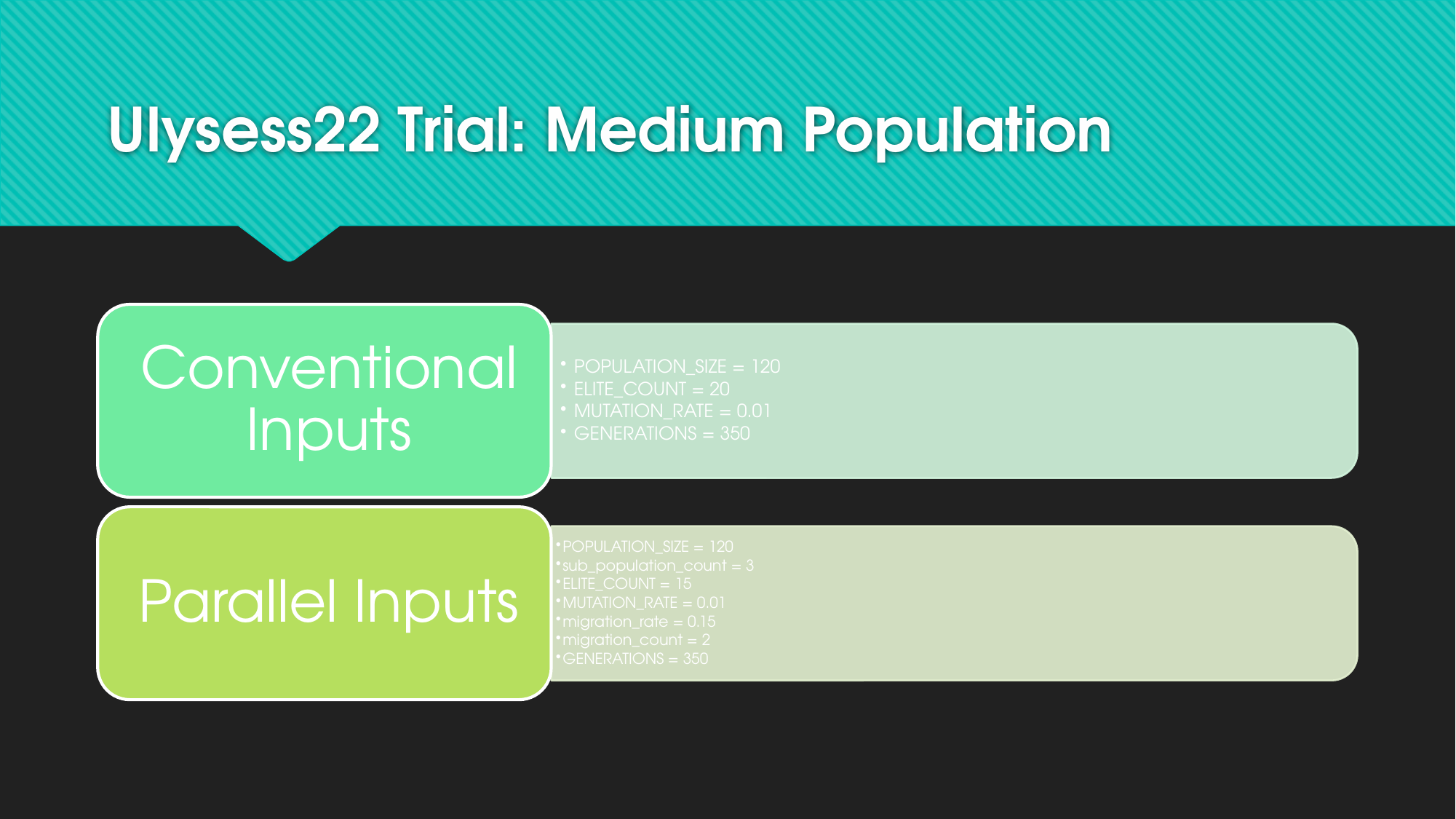

# Ulysess22 Trial: Medium Population
POPULATION_SIZE = 120
ELITE_COUNT = 20
MUTATION_RATE = 0.01
GENERATIONS = 350
Conventional Inputs
POPULATION_SIZE = 120
sub_population_count = 3
ELITE_COUNT = 15
MUTATION_RATE = 0.01
migration_rate = 0.15
migration_count = 2
GENERATIONS = 350
Parallel Inputs